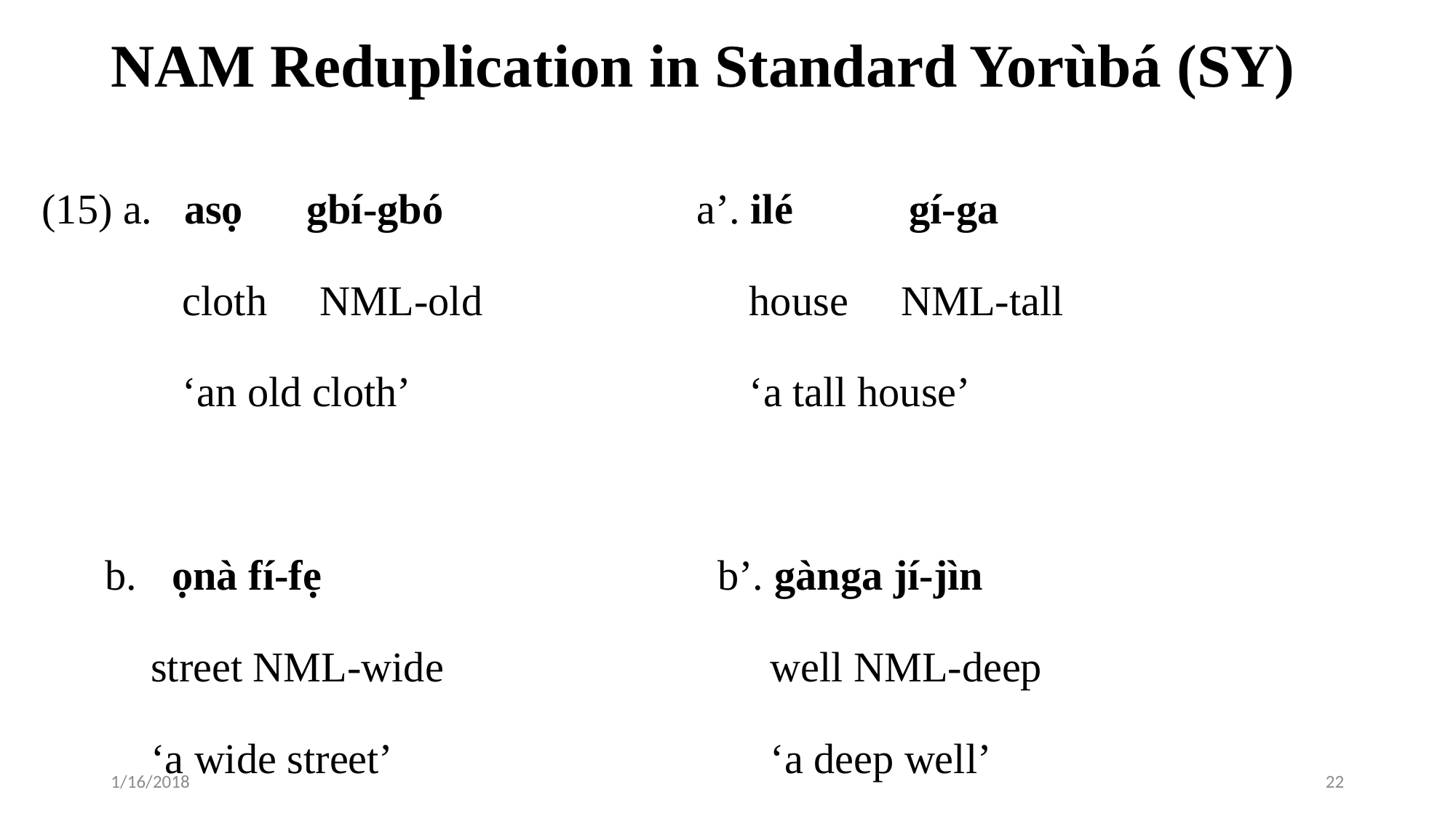

# NAM Reduplication in Standard Yorùbá (SY)
(15) a.   asọ      gbí-gbó			a’. ilé           gí-ga
	   cloth     NML-old		     house     NML-tall
	   ‘an old cloth’			     ‘a tall house’

      b.	  ọnà fí-fẹ				  b’. gànga jí-jìn
	street NML-wide			       well NML-deep
	‘a wide street’			       ‘a deep well’

1/16/2018
22